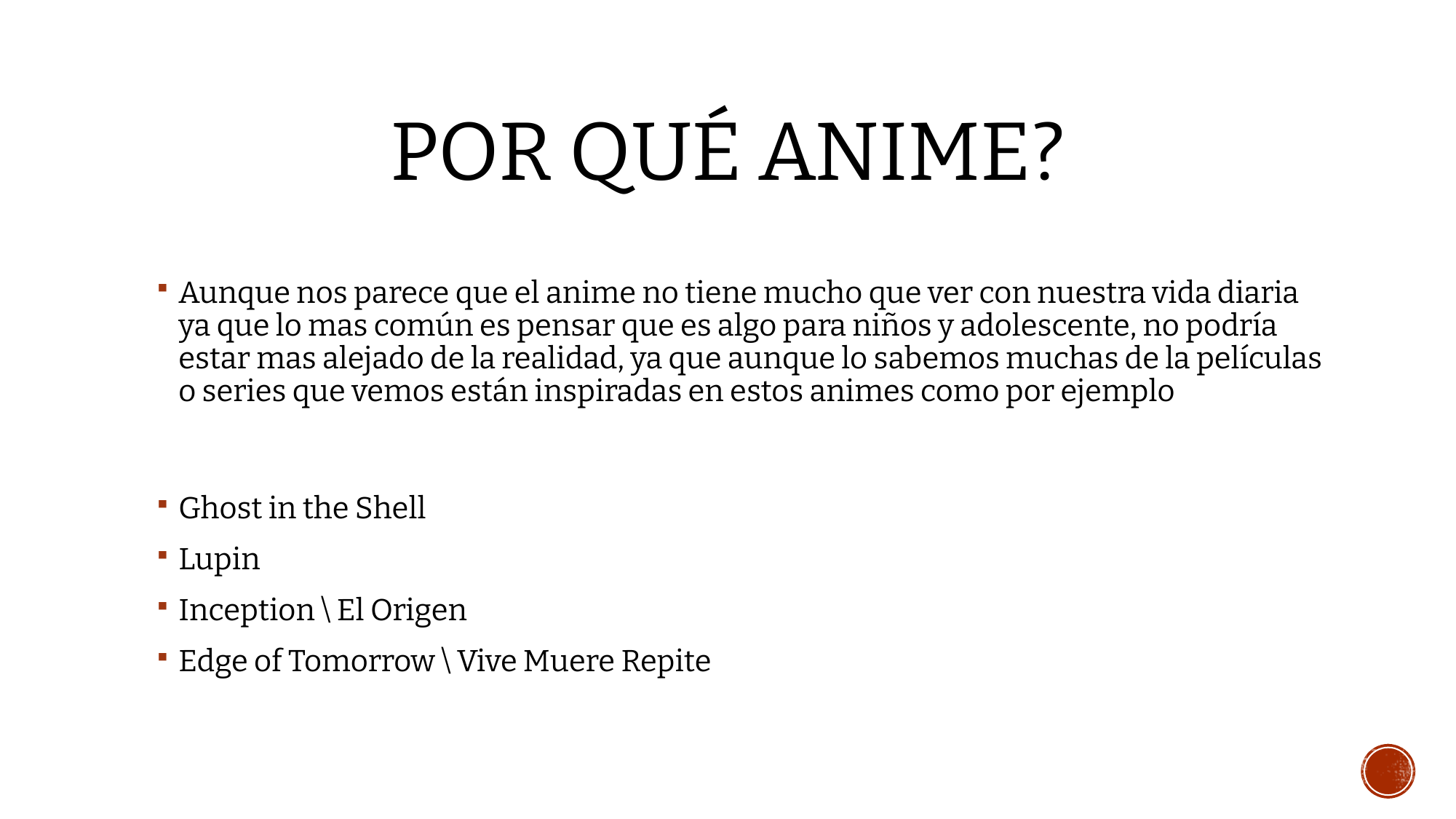

# Por qué anime?
Aunque nos parece que el anime no tiene mucho que ver con nuestra vida diaria ya que lo mas común es pensar que es algo para niños y adolescente, no podría estar mas alejado de la realidad, ya que aunque lo sabemos muchas de la películas o series que vemos están inspiradas en estos animes como por ejemplo
Ghost in the Shell
Lupin
Inception \ El Origen
Edge of Tomorrow \ Vive Muere Repite